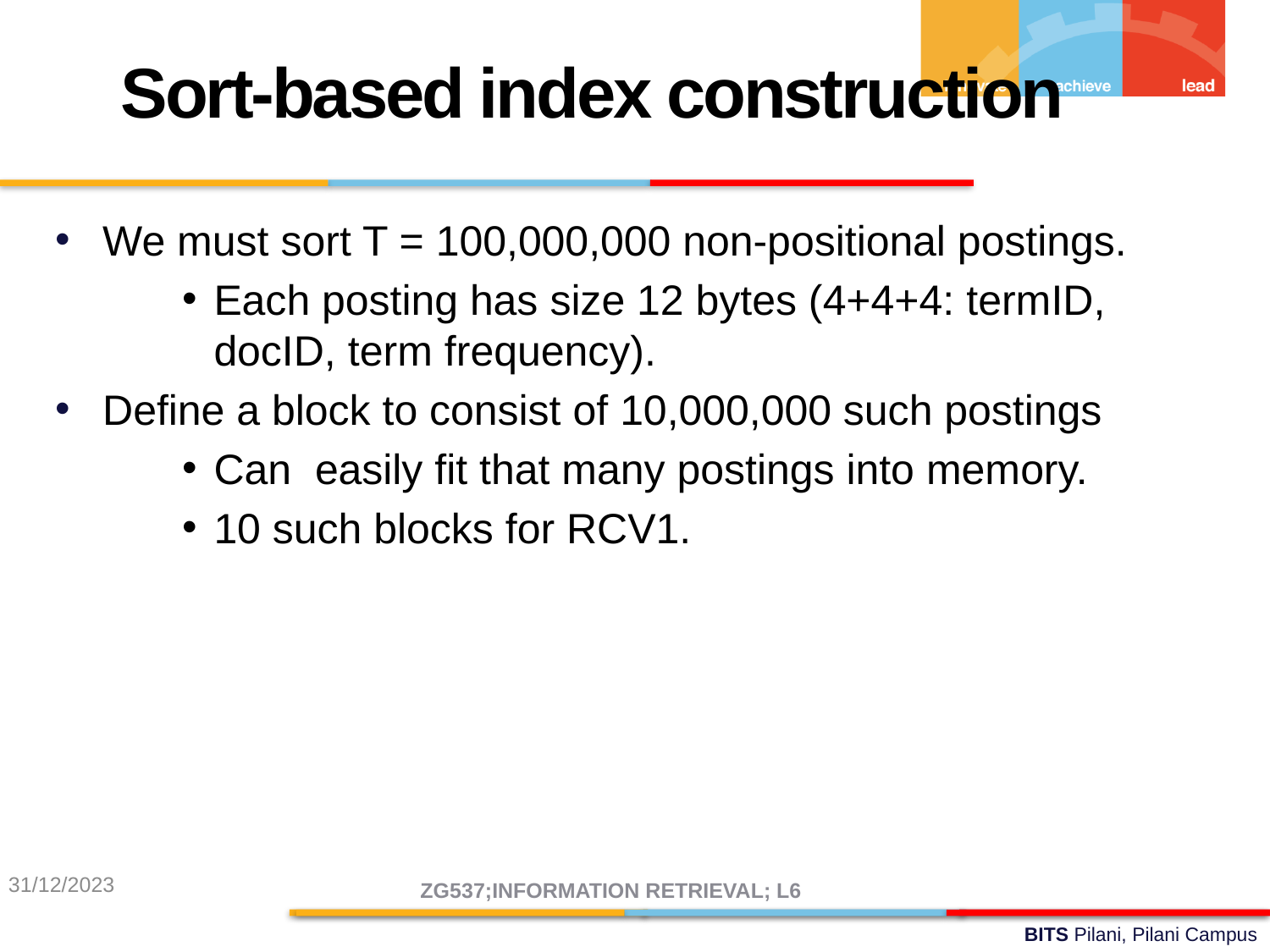

Sort-based index construction
We must sort T = 100,000,000 non-positional postings.
Each posting has size 12 bytes (4+4+4: termID, docID, term frequency).
Define a block to consist of 10,000,000 such postings
Can  easily fit that many postings into memory.
10 such blocks for RCV1.

31/12/2023
ZG537;INFORMATION RETRIEVAL; L6